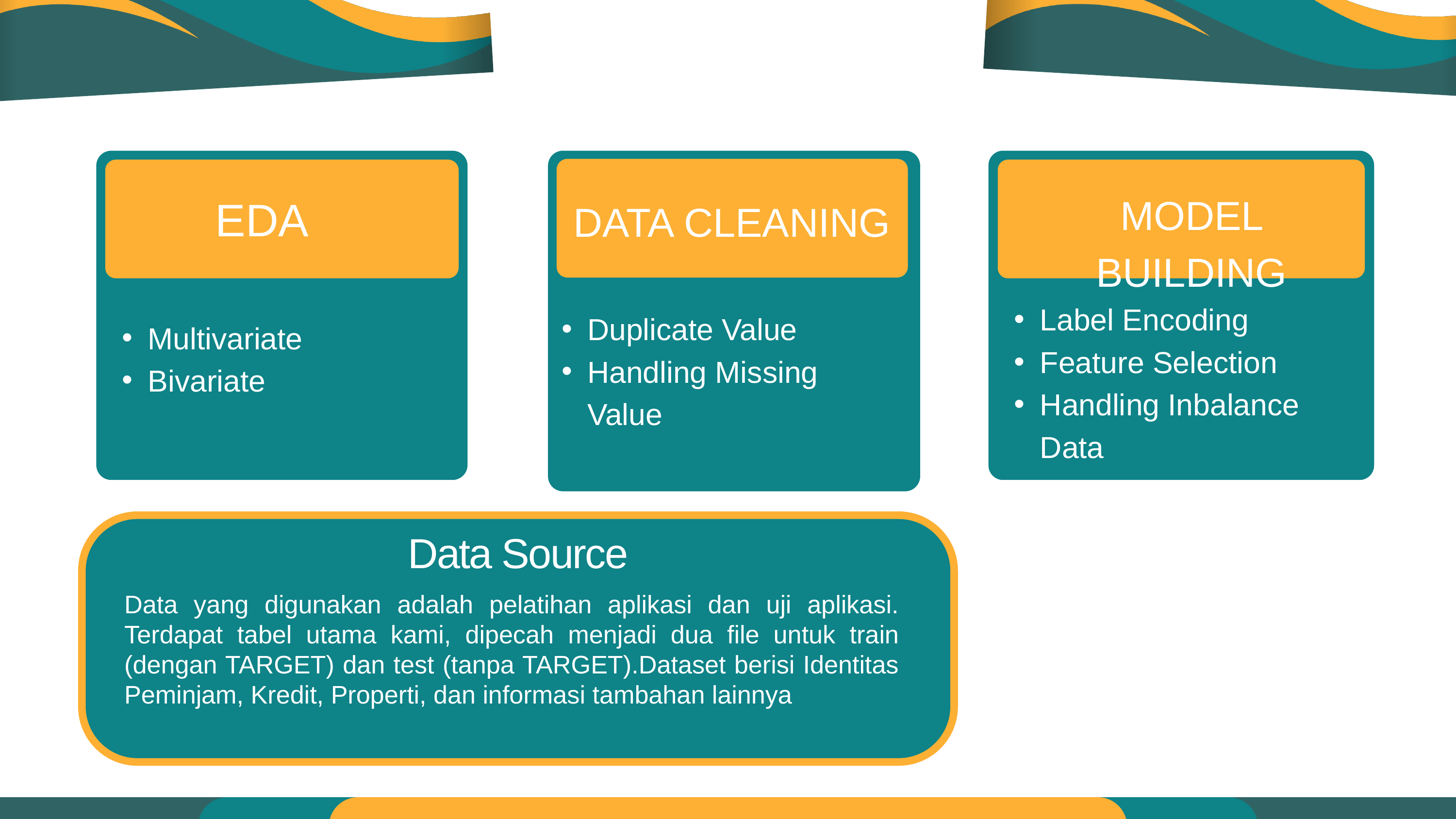

DATA CLEANING
Duplicate Value
Handling Missing Value

EDA
MODEL BUILDING

Label Encoding
Feature Selection
Handling Inbalance Data
Multivariate
Bivariate
Data Source
Data yang digunakan adalah pelatihan aplikasi dan uji aplikasi. Terdapat tabel utama kami, dipecah menjadi dua file untuk train (dengan TARGET) dan test (tanpa TARGET).Dataset berisi Identitas Peminjam, Kredit, Properti, dan informasi tambahan lainnya